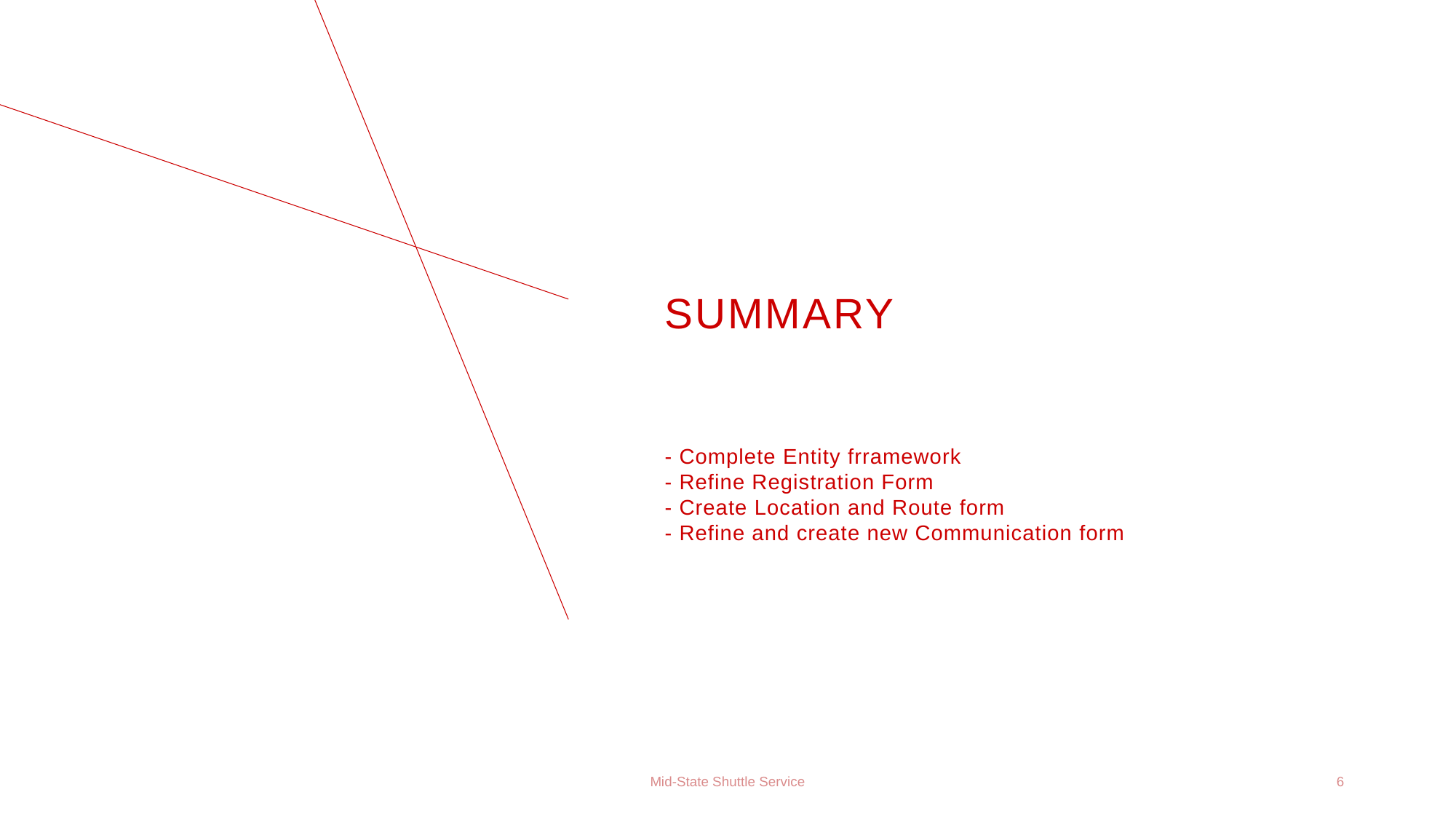

# SUMMARY
- Complete Entity frramework
- Refine Registration Form
- Create Location and Route form
- Refine and create new Communication form
Mid-State Shuttle Service
6